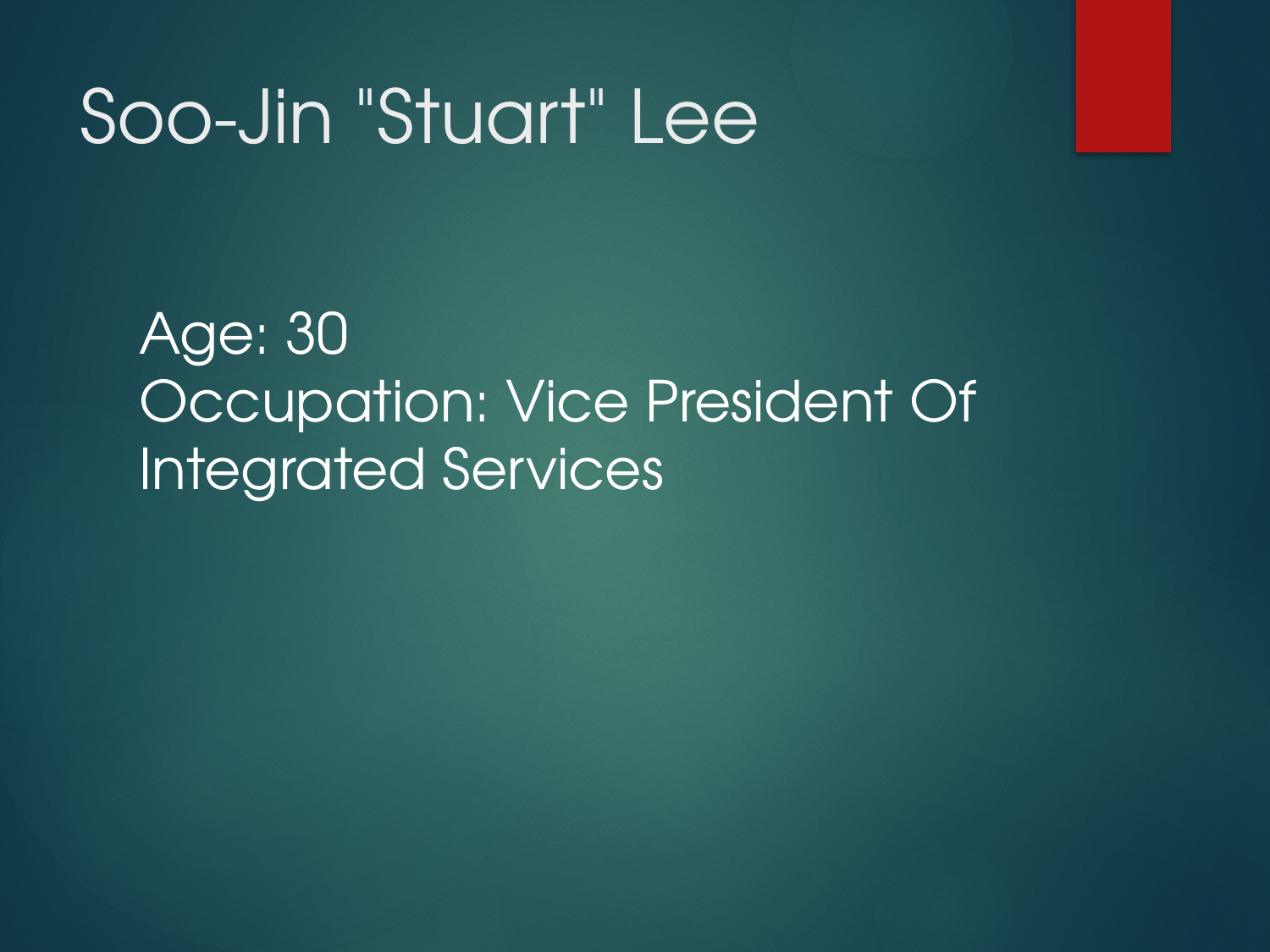

# Soo-Jin "Stuart" Lee

Age: 30
Occupation: Vice President Of Integrated Services